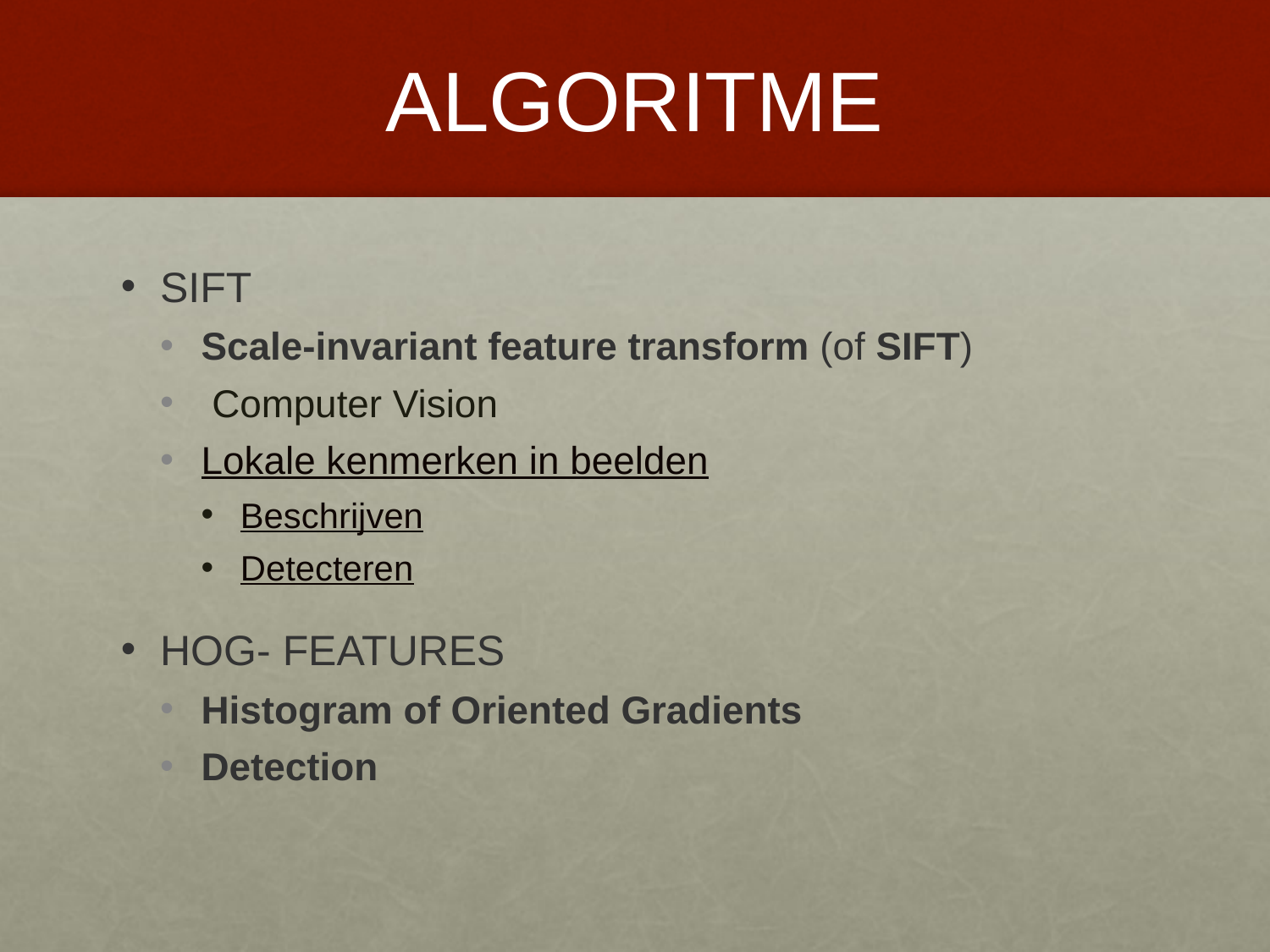

# ALGORITME
SIFT
Scale-invariant feature transform (of SIFT)
 Computer Vision
Lokale kenmerken in beelden
Beschrijven
Detecteren
HOG- FEATURES
Histogram of Oriented Gradients
Detection